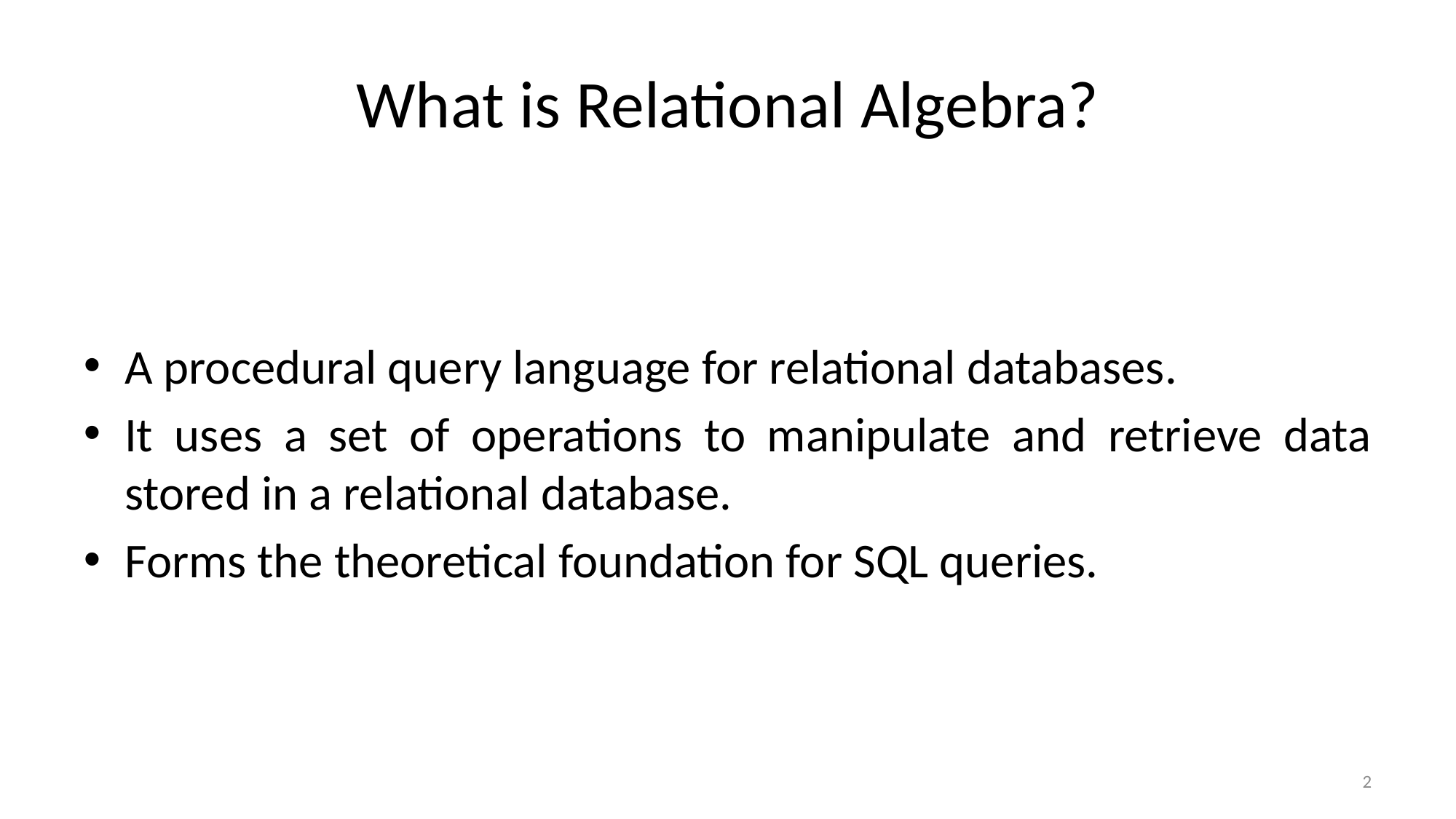

# What is Relational Algebra?
A procedural query language for relational databases.
It uses a set of operations to manipulate and retrieve data stored in a relational database.
Forms the theoretical foundation for SQL queries.
2